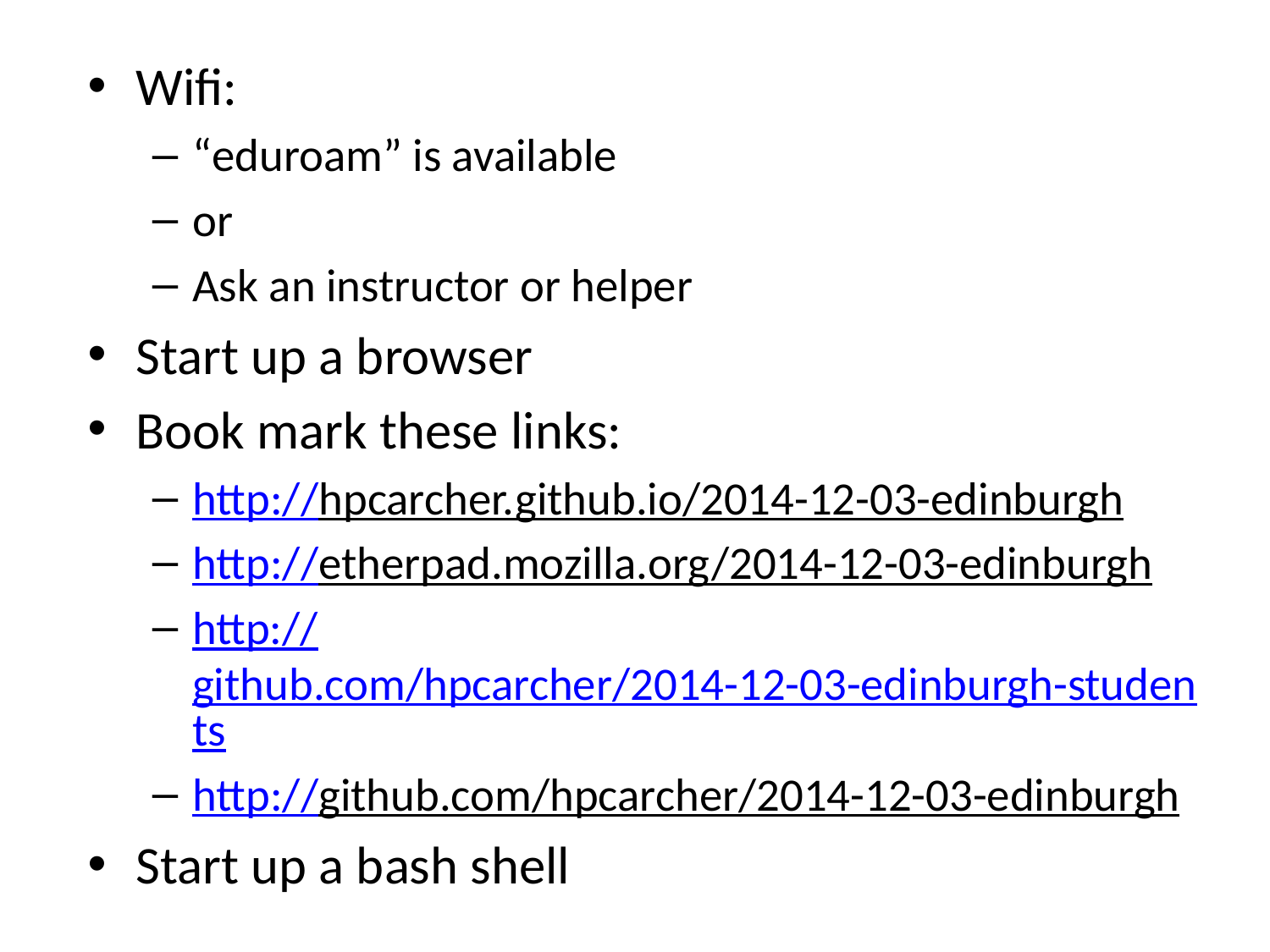

Wifi:
“eduroam” is available
or
Ask an instructor or helper
Start up a browser
Book mark these links:
http://hpcarcher.github.io/2014-12-03-edinburgh
http://etherpad.mozilla.org/2014-12-03-edinburgh
http://github.com/hpcarcher/2014-12-03-edinburgh-students
http://github.com/hpcarcher/2014-12-03-edinburgh
Start up a bash shell